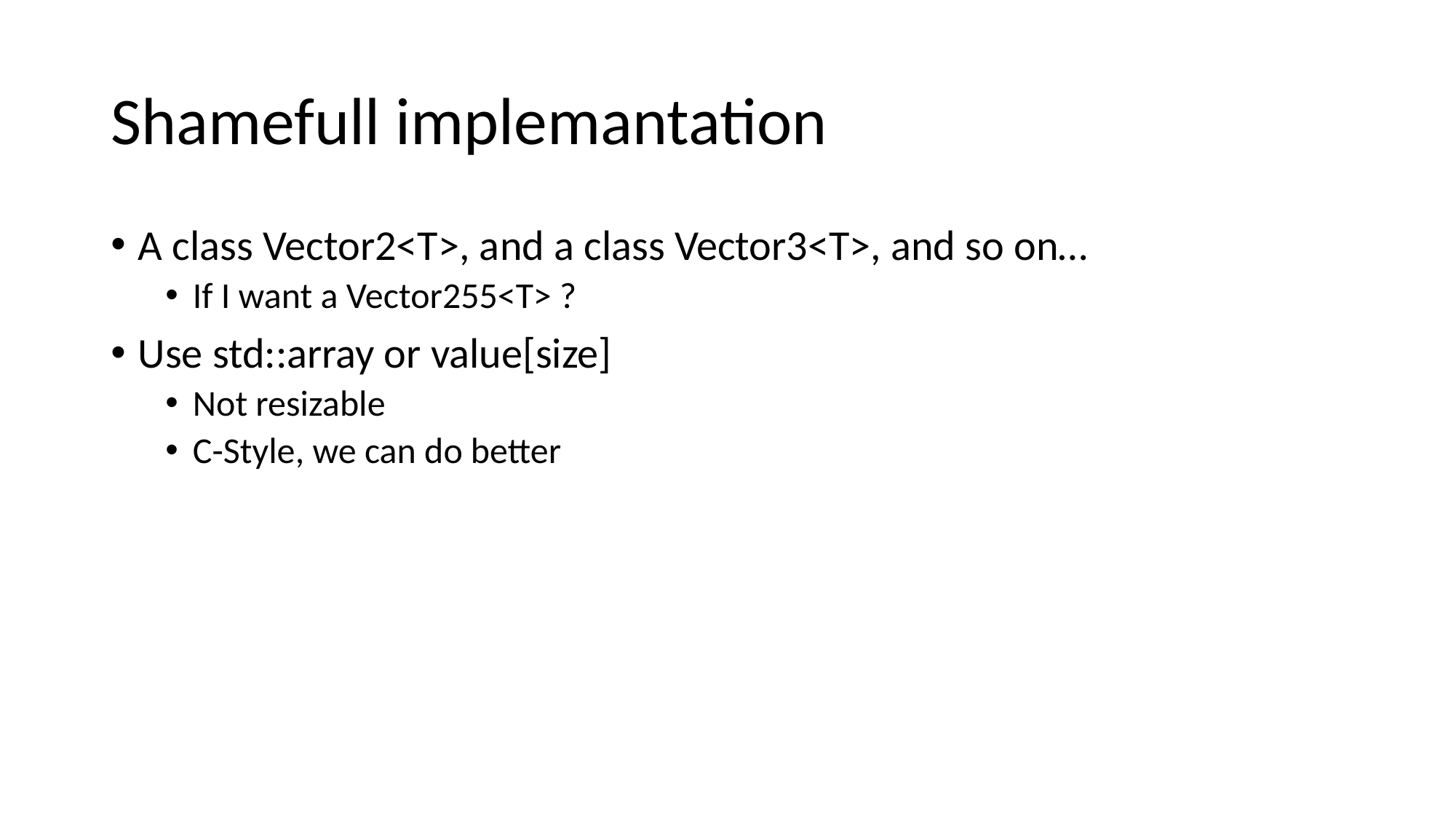

# Shamefull implemantation
A class Vector2<T>, and a class Vector3<T>, and so on…
If I want a Vector255<T> ?
Use std::array or value[size]
Not resizable
C-Style, we can do better